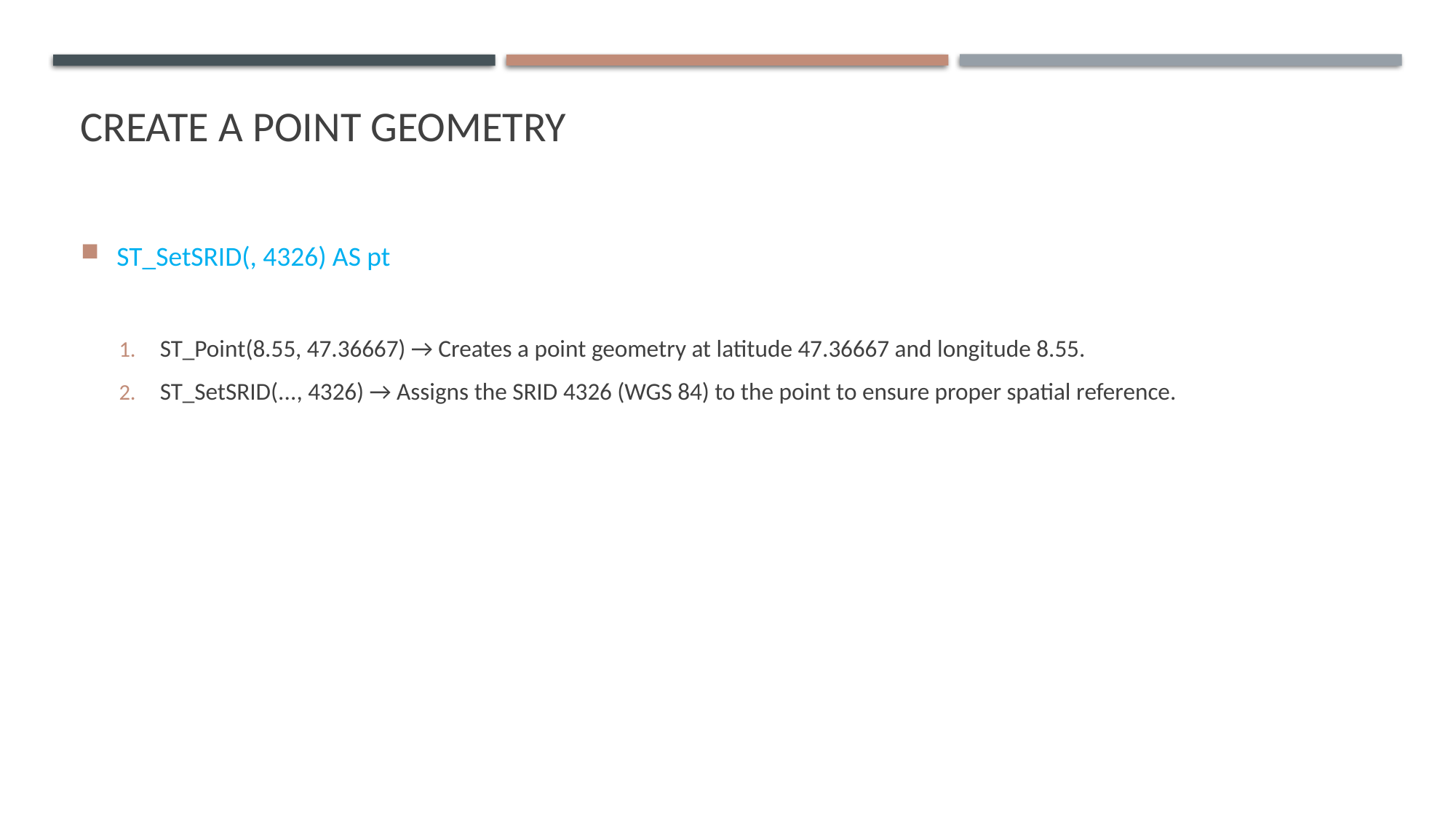

# Create a point geometry
ST_SetSRID(, 4326) AS pt

ST_Point(8.55, 47.36667) → Creates a point geometry at latitude 47.36667 and longitude 8.55.
ST_SetSRID(..., 4326) → Assigns the SRID 4326 (WGS 84) to the point to ensure proper spatial reference.